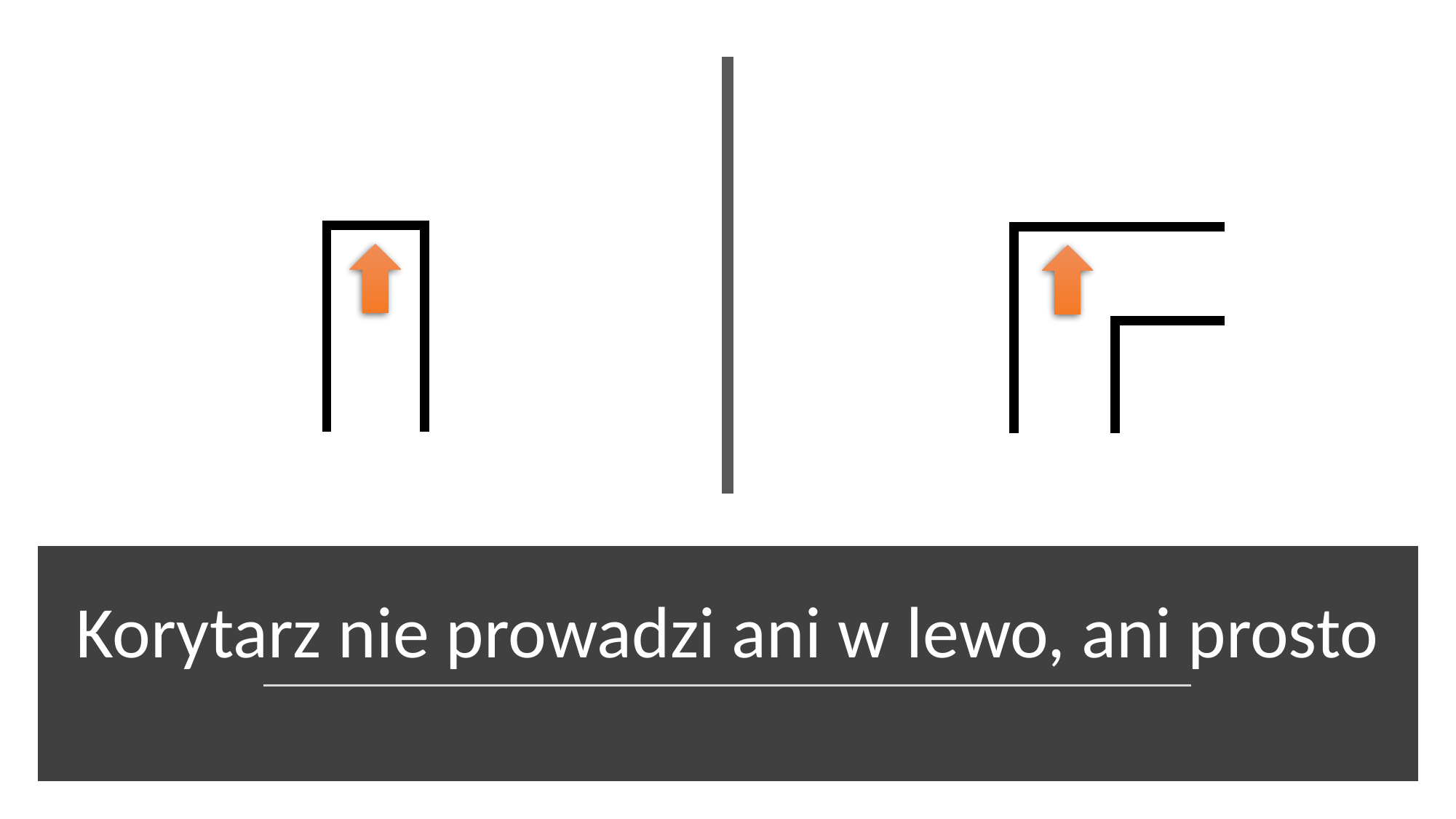

# Korytarz nie prowadzi ani w lewo, ani prosto